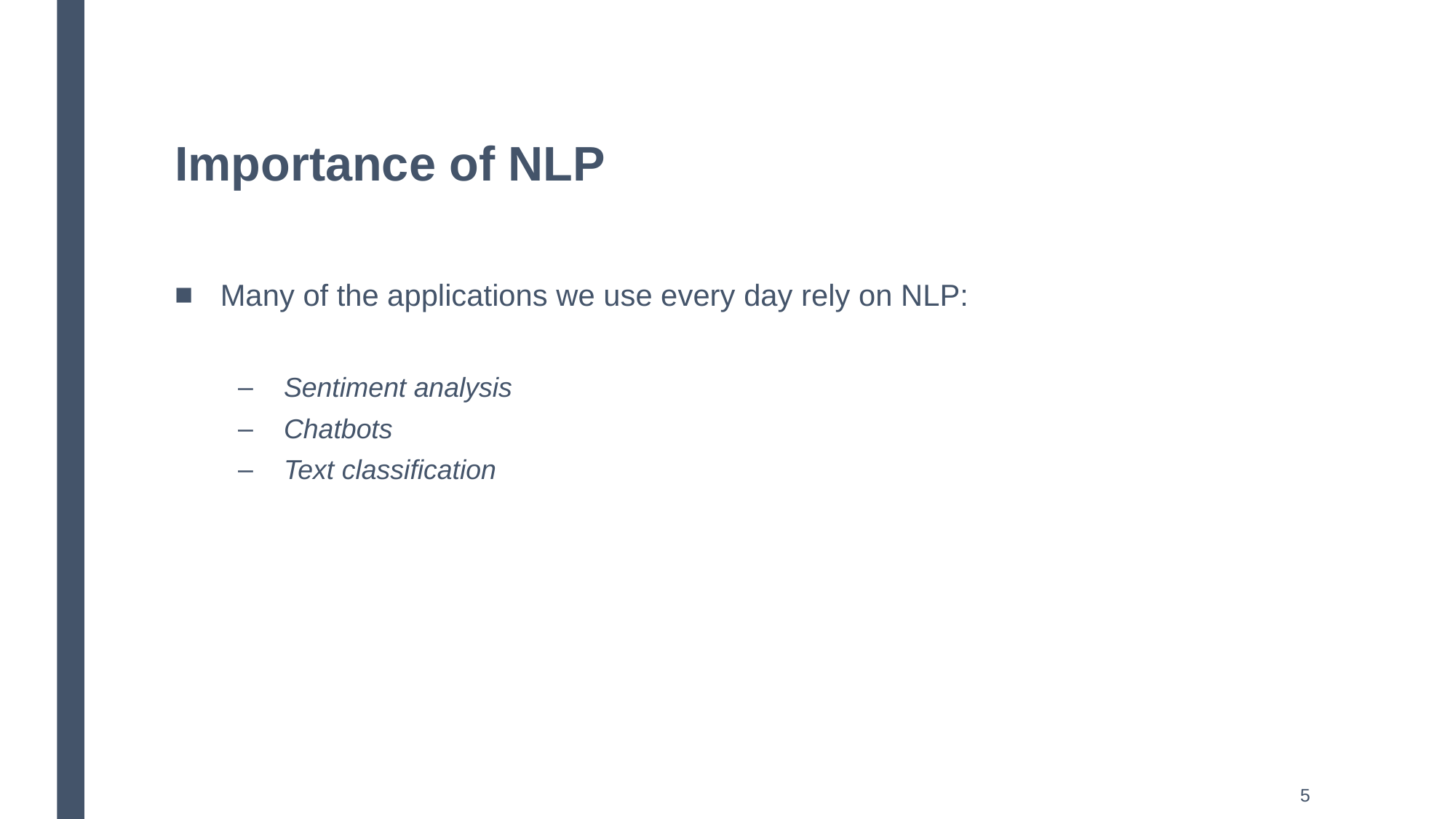

# Importance of NLP
Many of the applications we use every day rely on NLP:

Sentiment analysis
Chatbots
Text classification

5